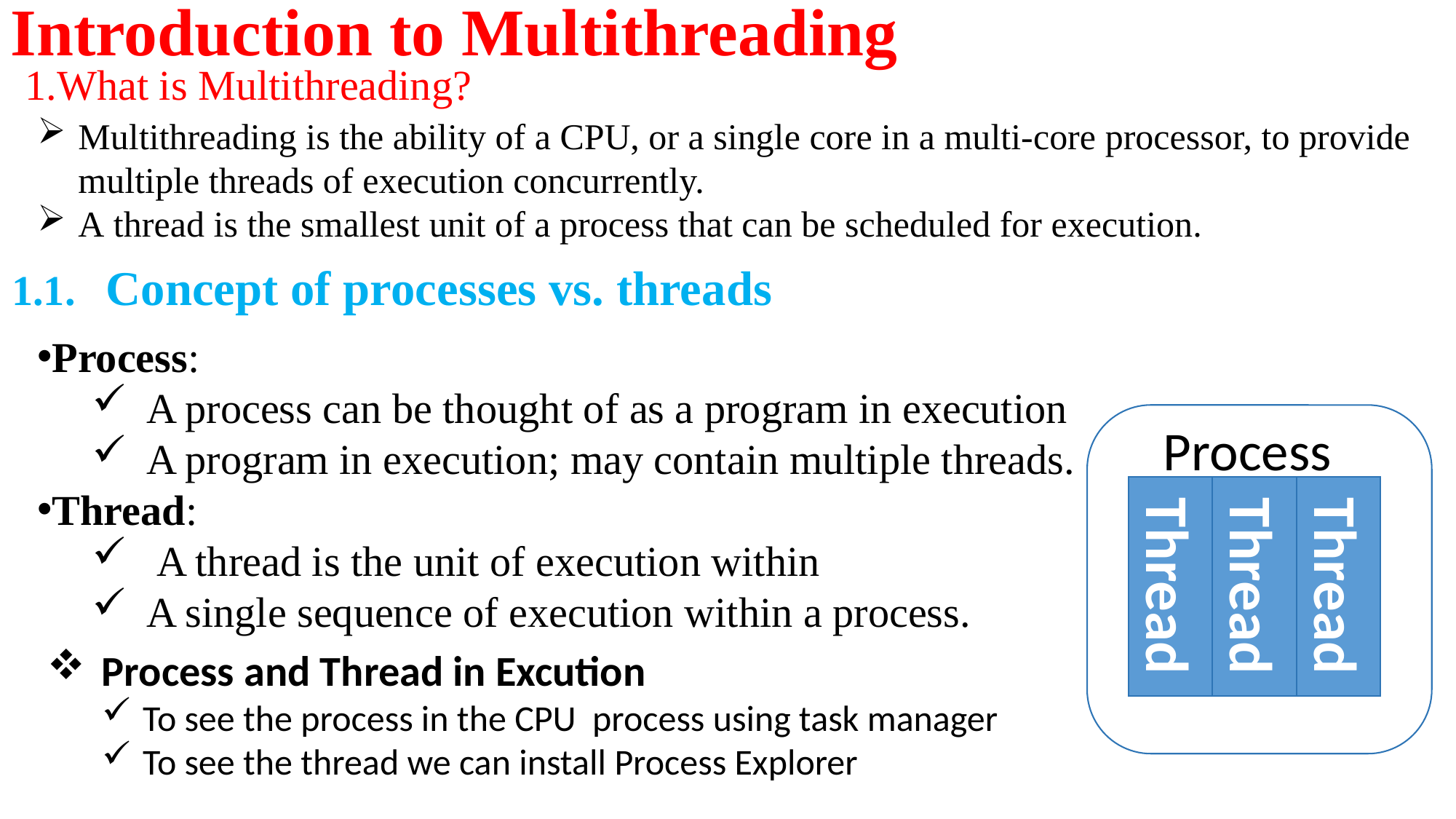

Introduction to Multithreading
1.What is Multithreading?
Multithreading is the ability of a CPU, or a single core in a multi-core processor, to provide multiple threads of execution concurrently.
A thread is the smallest unit of a process that can be scheduled for execution.
1.1.    Concept of processes vs. threads
Process:
A process can be thought of as a program in execution
A program in execution; may contain multiple threads.
Thread:
 A thread is the unit of execution within
A single sequence of execution within a process.

Process
Thread
Thread
Thread
Process and Thread in Excution
To see the process in the CPU  process using task manager
To see the thread we can install Process Explorer